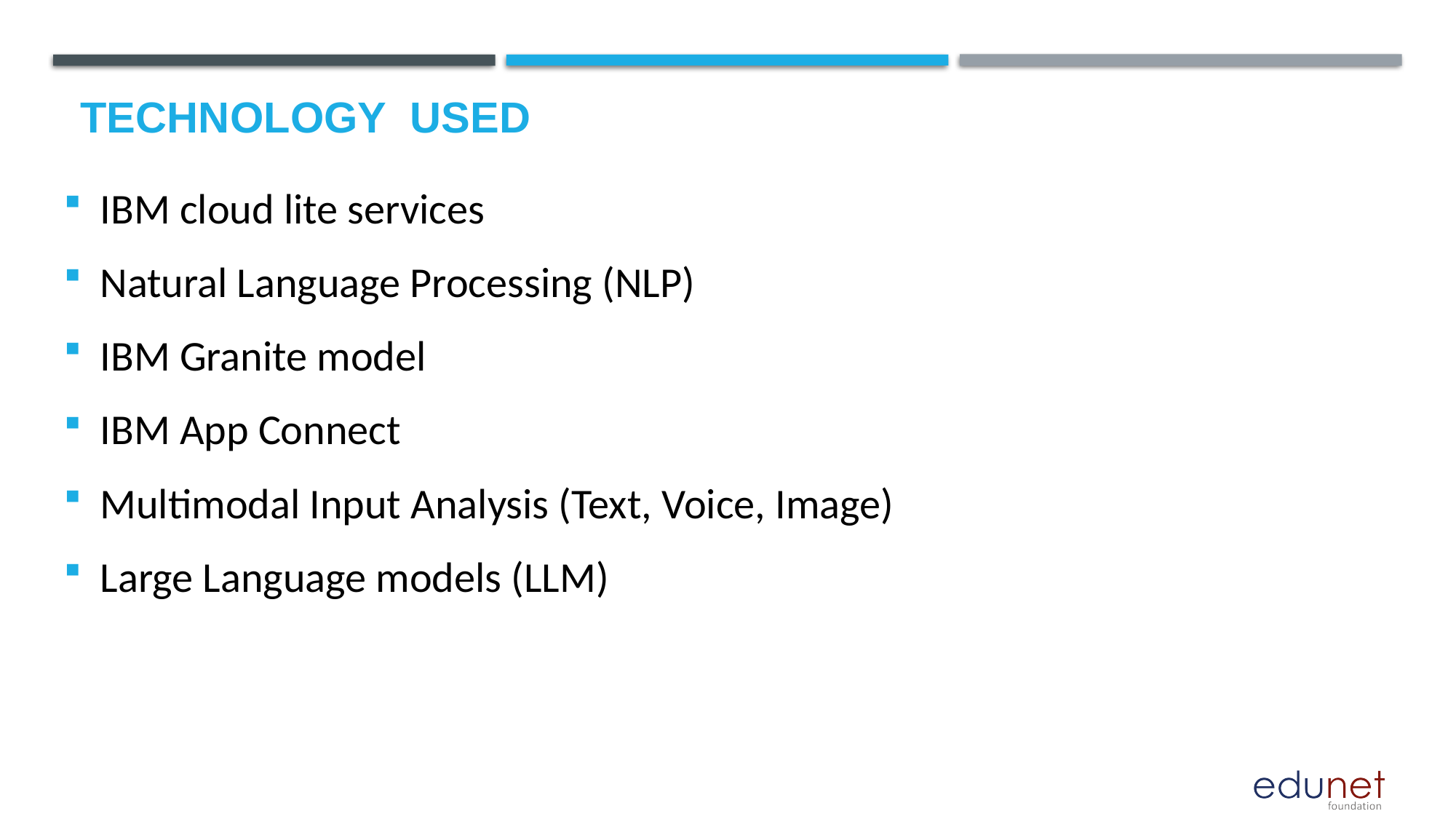

# Technology  used
IBM cloud lite services
Natural Language Processing (NLP)
IBM Granite model
IBM App Connect
Multimodal Input Analysis (Text, Voice, Image)
Large Language models (LLM)